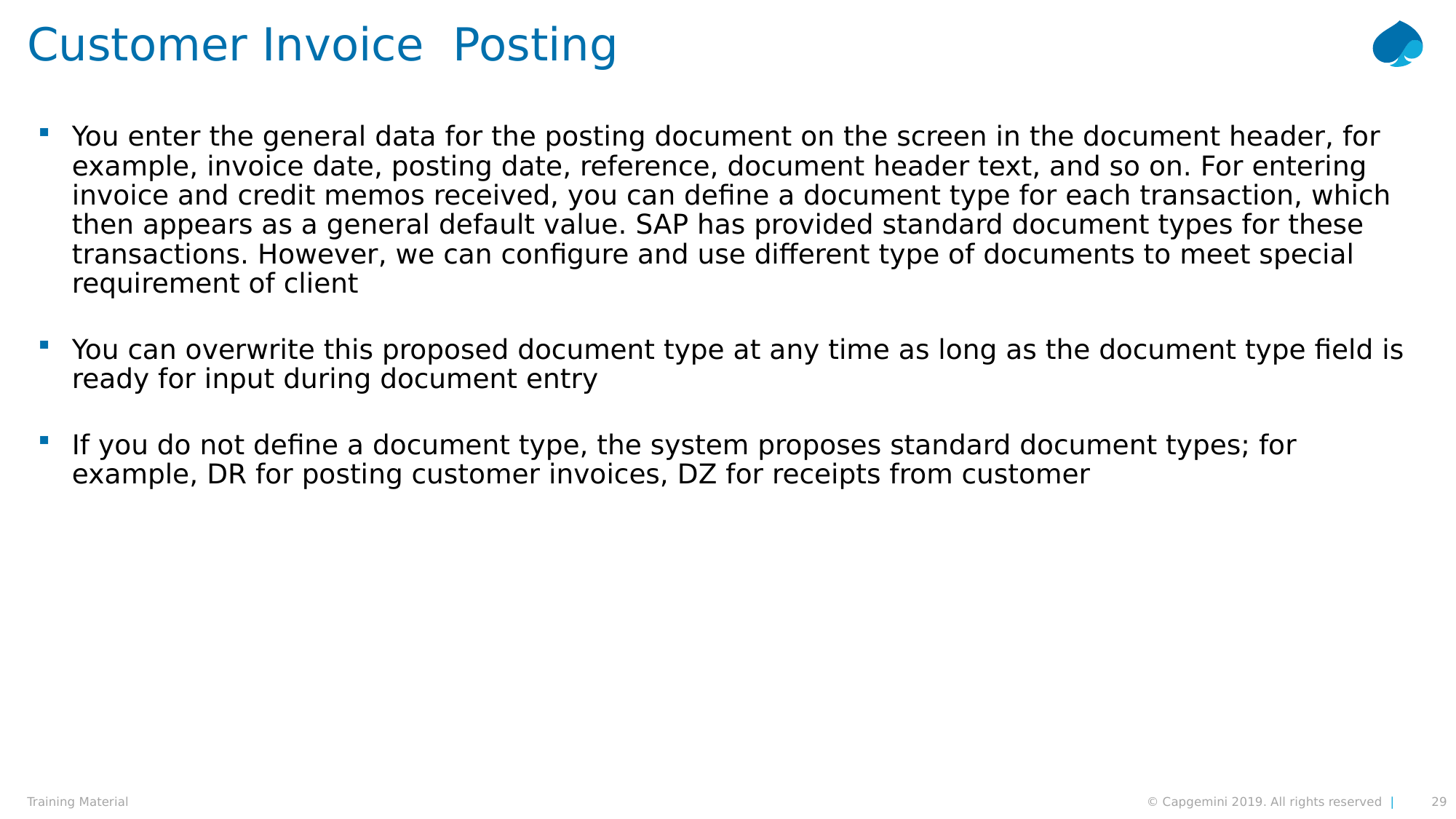

# Customer Invoice  Posting
You enter the general data for the posting document on the screen in the document header, for example, invoice date, posting date, reference, document header text, and so on. For entering invoice and credit memos received, you can define a document type for each transaction, which then appears as a general default value. SAP has provided standard document types for these transactions. However, we can configure and use different type of documents to meet special requirement of client
You can overwrite this proposed document type at any time as long as the document type field is ready for input during document entry
If you do not define a document type, the system proposes standard document types; for example, DR for posting customer invoices, DZ for receipts from customer